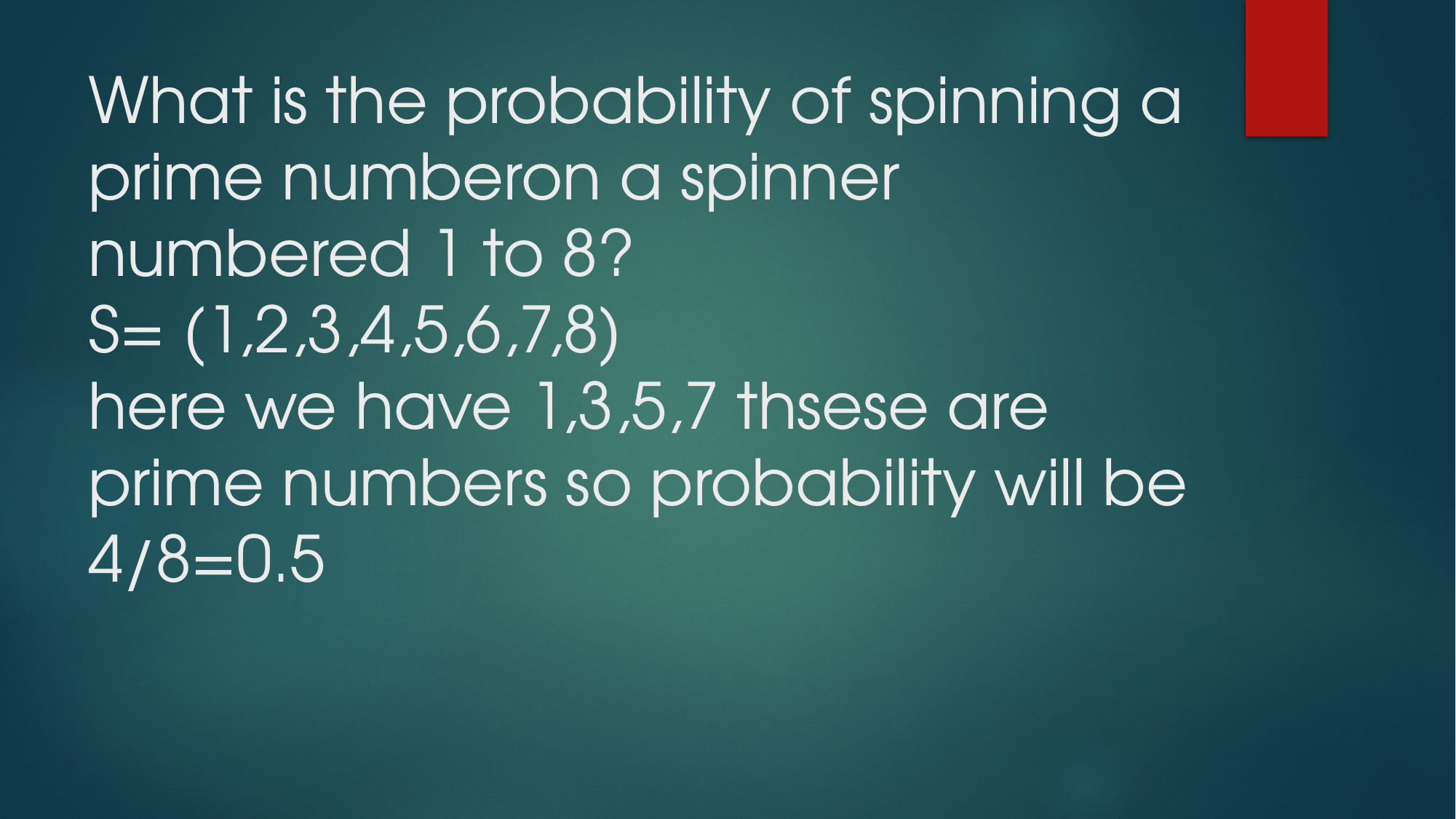

# What is the probability of spinning a prime numberon a spinner numbered 1 to 8? S= (1,2,3,4,5,6,7,8) here we have 1,3,5,7 thsese are prime numbers so probability will be 4/8=0.5
|  |  |  |  |  |
| --- | --- | --- | --- | --- |